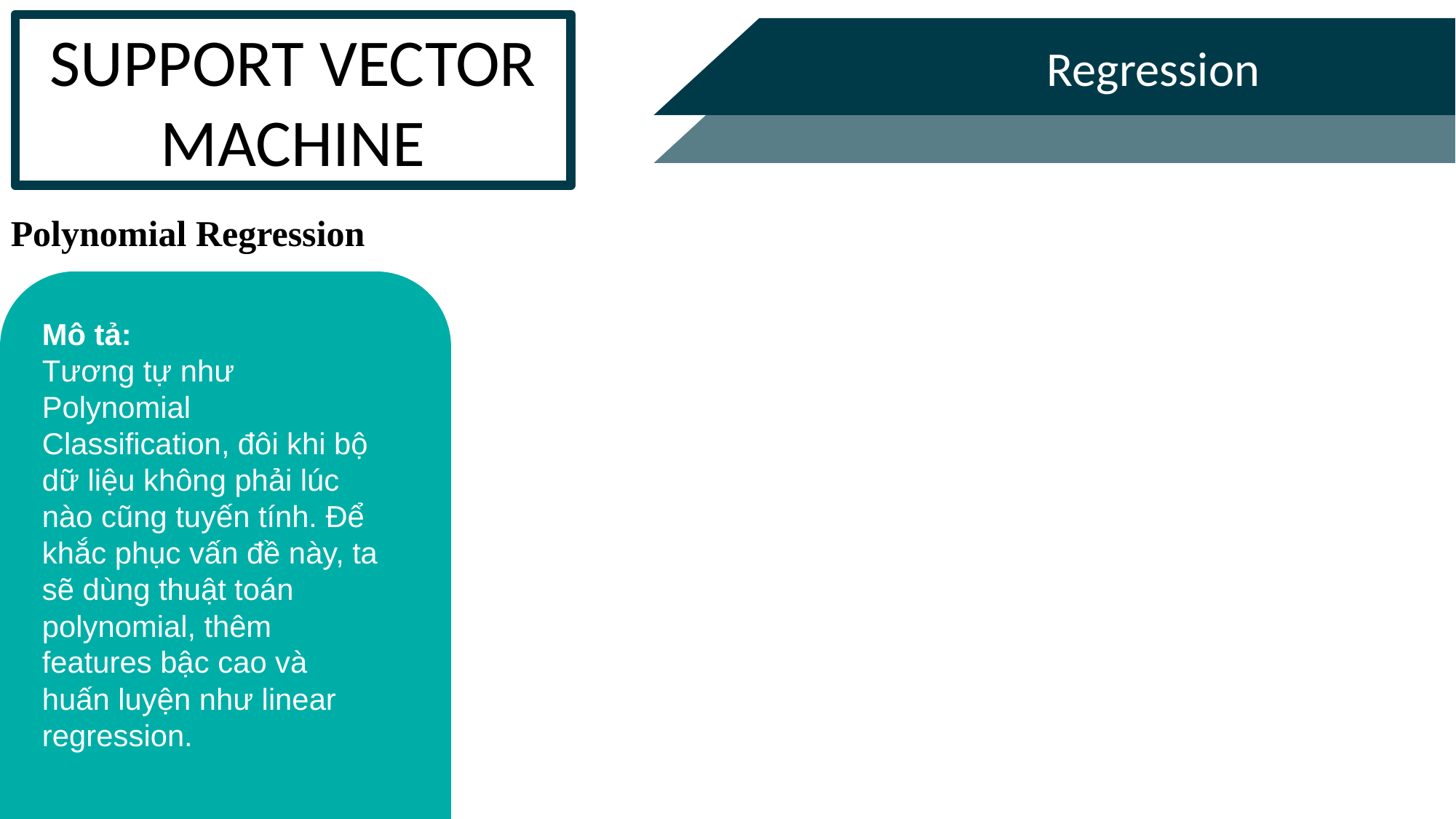

SUPPORT VECTOR MACHINE
Regression

Polynomial Regression

Mô tả:
Non linear SVM classification giúp giải quyết vấn đề Non-Linear SVM Classification
hoạt động với dataset không tuyến tính.
Một số giải pháp:
- Kenel trick
- Similarity Features
Mô tả:
Tương tự như Polynomial Classification, đôi khi bộ dữ liệu không phải lúc nào cũng tuyến tính. Để khắc phục vấn đề này, ta sẽ dùng thuật toán polynomial, thêm features bậc cao và huấn luyện như linear regression.